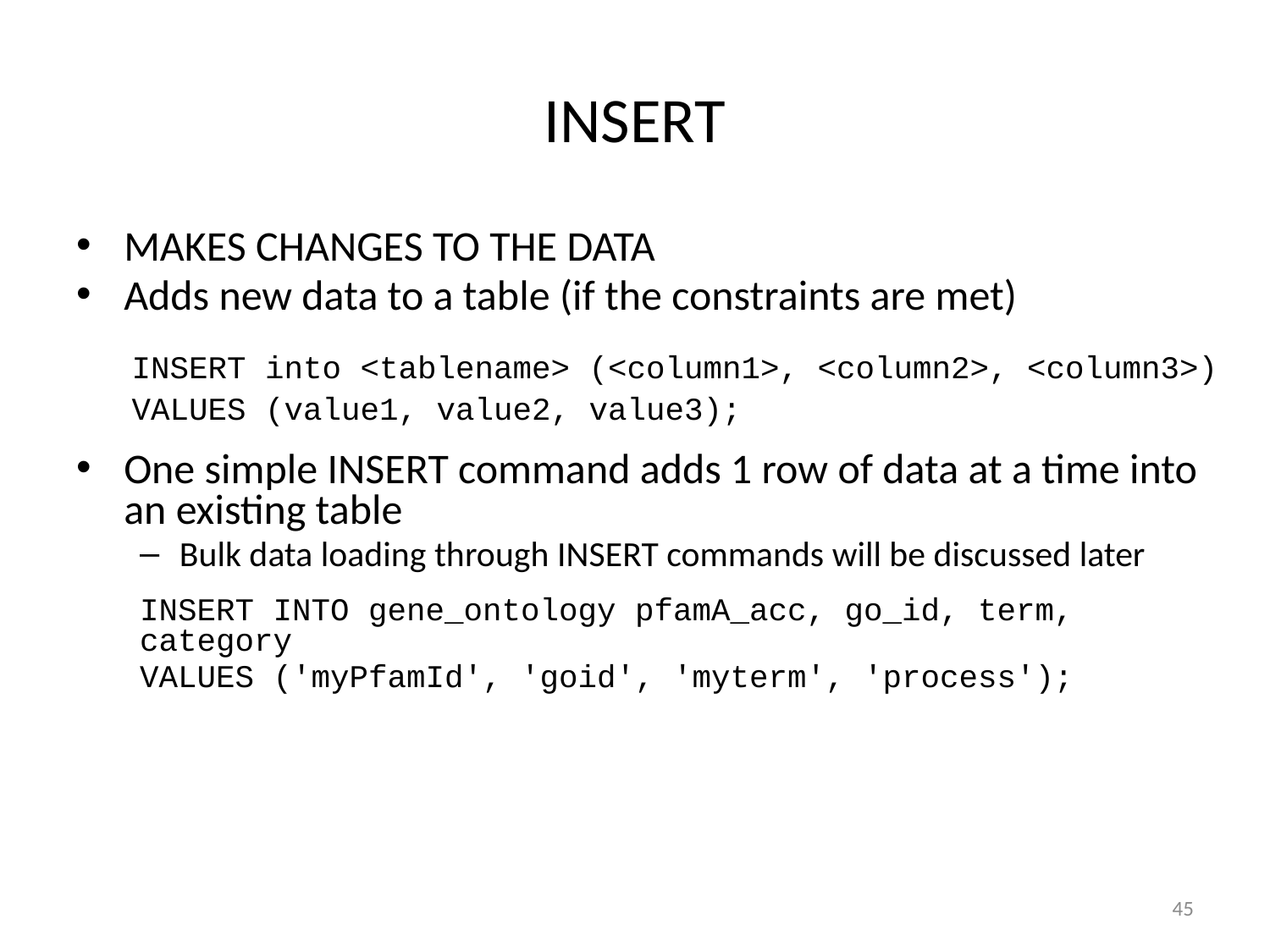

# INSERT
MAKES CHANGES TO THE DATA
Adds new data to a table (if the constraints are met)

INSERT into <tablename> (<column1>, <column2>, <column3>) VALUES (value1, value2, value3);

One simple INSERT command adds 1 row of data at a time into an existing table
Bulk data loading through INSERT commands will be discussed later

INSERT INTO gene_ontology pfamA_acc, go_id, term, category
VALUES ('myPfamId', 'goid', 'myterm', 'process');
45